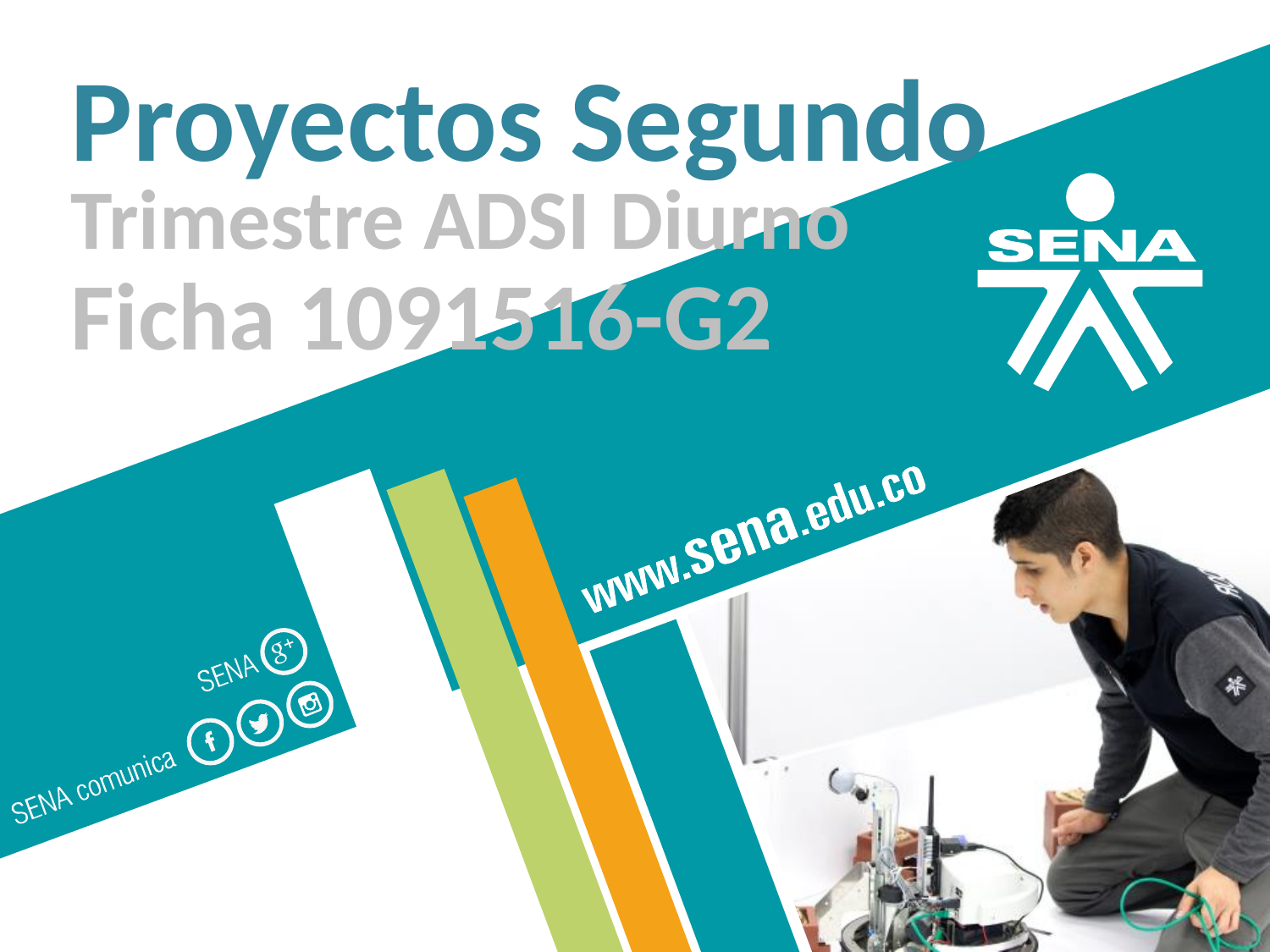

Proyectos Segundo
Trimestre ADSI Diurno
Ficha 1091516-G2